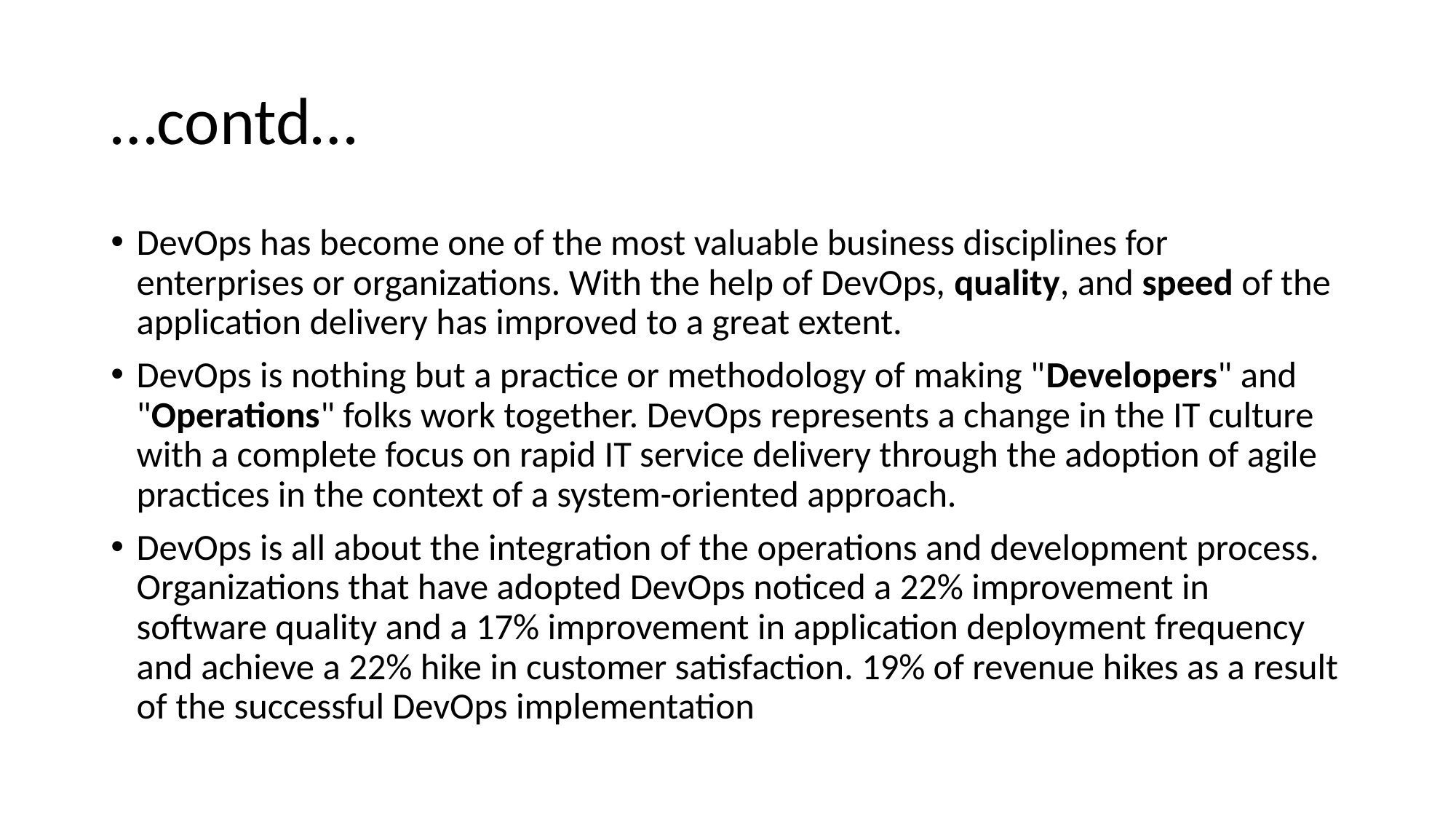

# …contd…
DevOps has become one of the most valuable business disciplines for enterprises or organizations. With the help of DevOps, quality, and speed of the application delivery has improved to a great extent.
DevOps is nothing but a practice or methodology of making "Developers" and "Operations" folks work together. DevOps represents a change in the IT culture with a complete focus on rapid IT service delivery through the adoption of agile practices in the context of a system-oriented approach.
DevOps is all about the integration of the operations and development process. Organizations that have adopted DevOps noticed a 22% improvement in software quality and a 17% improvement in application deployment frequency and achieve a 22% hike in customer satisfaction. 19% of revenue hikes as a result of the successful DevOps implementation